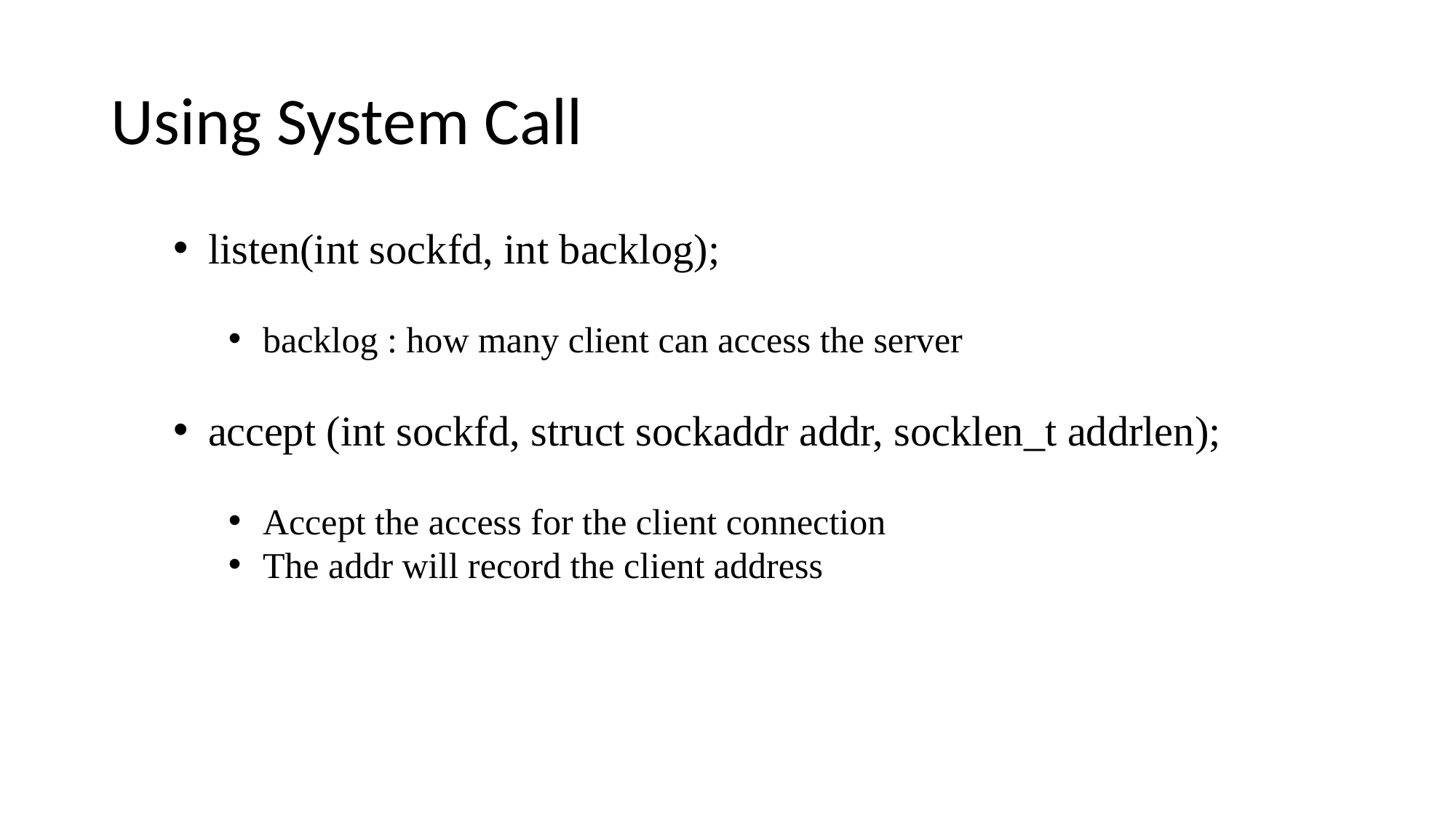

# Using System Call
listen(int sockfd, int backlog);

backlog : how many client can access the server

accept (int sockfd, struct sockaddr addr, socklen_t addrlen);

Accept the access for the client connection
The addr will record the client address